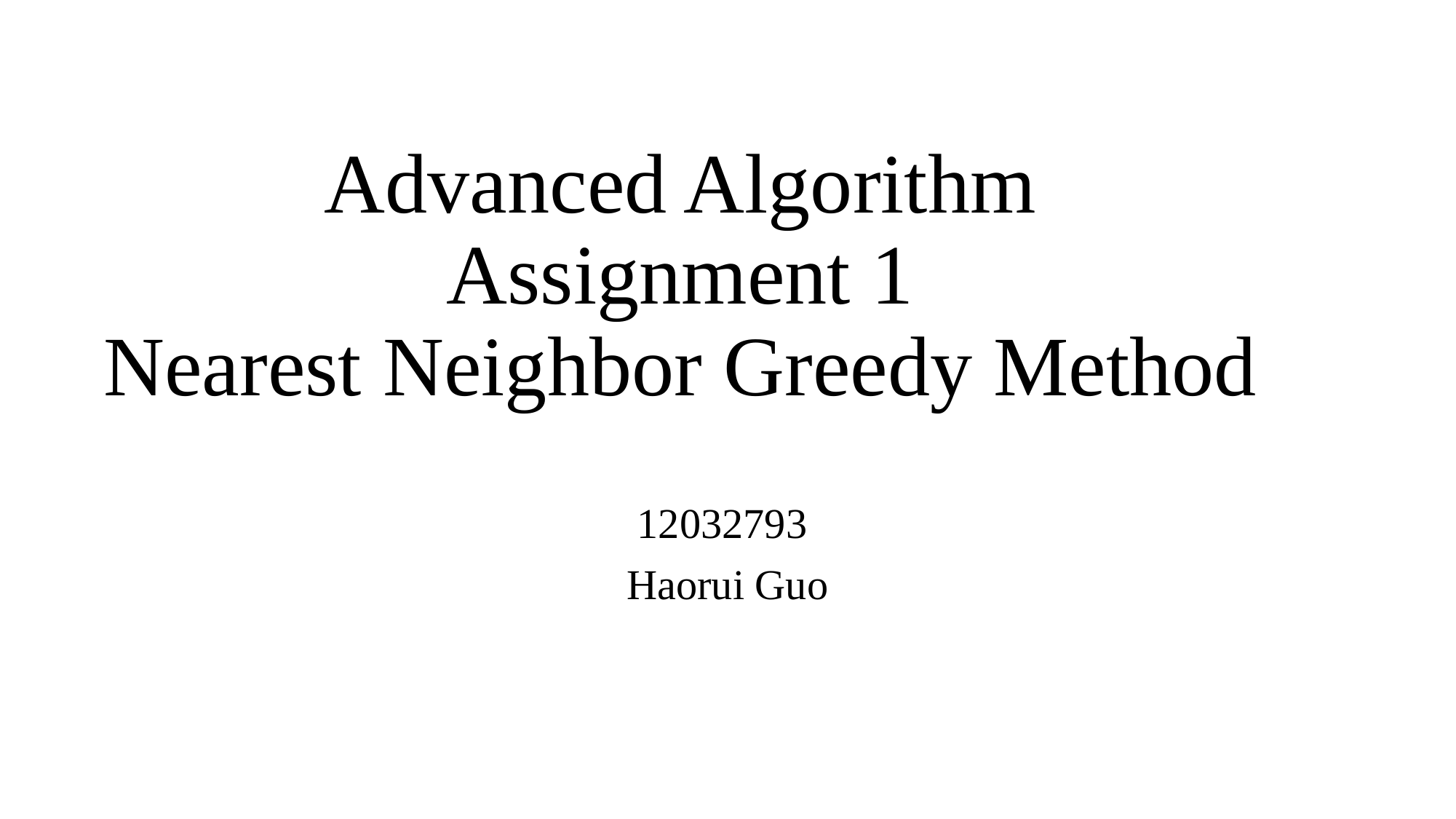

# Advanced Algorithm Assignment 1 Nearest Neighbor Greedy Method

12032793
Haorui Guo